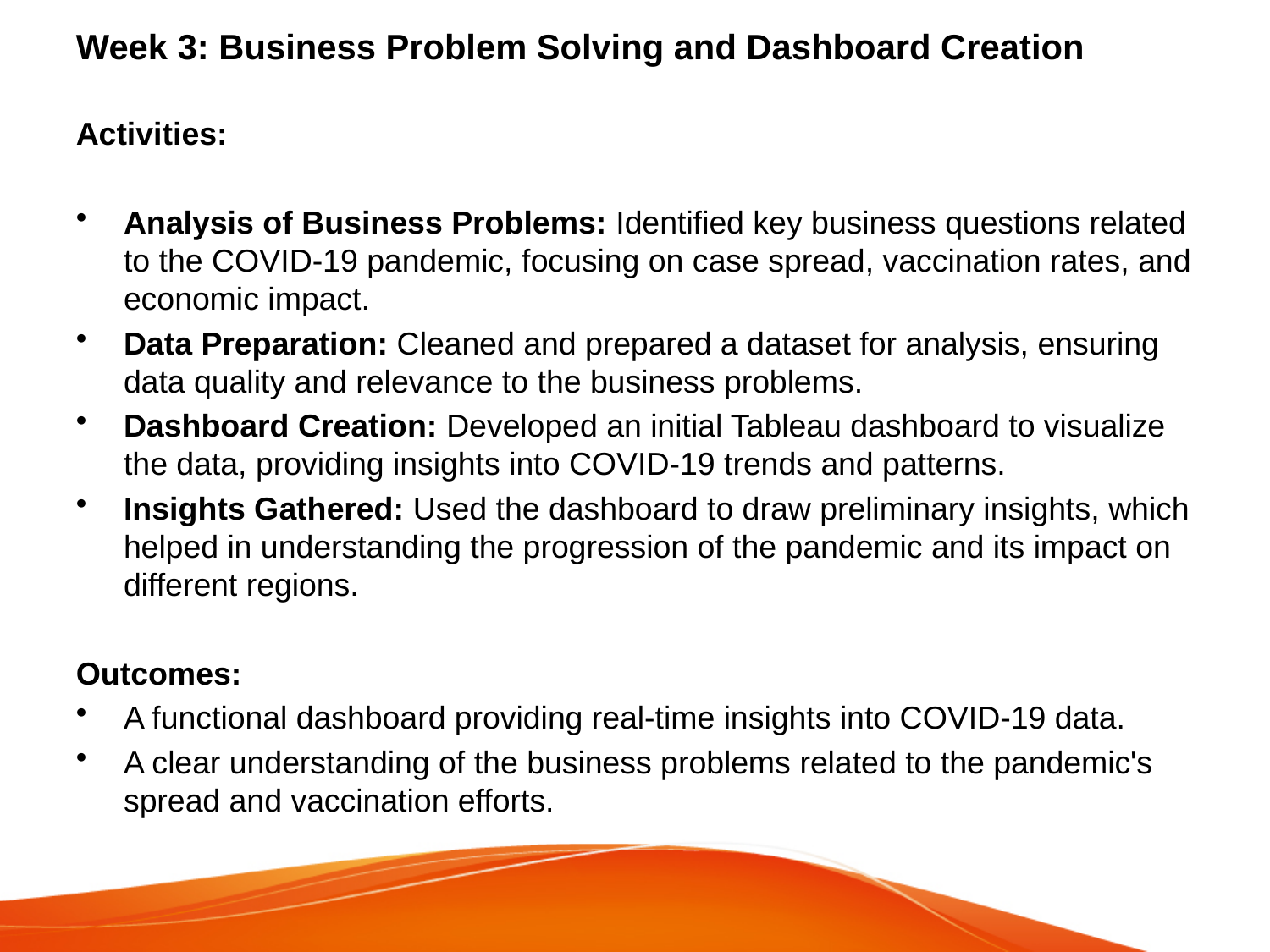

# Week 3: Business Problem Solving and Dashboard Creation
Activities:

Analysis of Business Problems: Identified key business questions related to the COVID-19 pandemic, focusing on case spread, vaccination rates, and economic impact.
Data Preparation: Cleaned and prepared a dataset for analysis, ensuring data quality and relevance to the business problems.
Dashboard Creation: Developed an initial Tableau dashboard to visualize the data, providing insights into COVID-19 trends and patterns.
Insights Gathered: Used the dashboard to draw preliminary insights, which helped in understanding the progression of the pandemic and its impact on different regions.

Outcomes:
A functional dashboard providing real-time insights into COVID-19 data.
A clear understanding of the business problems related to the pandemic's spread and vaccination efforts.